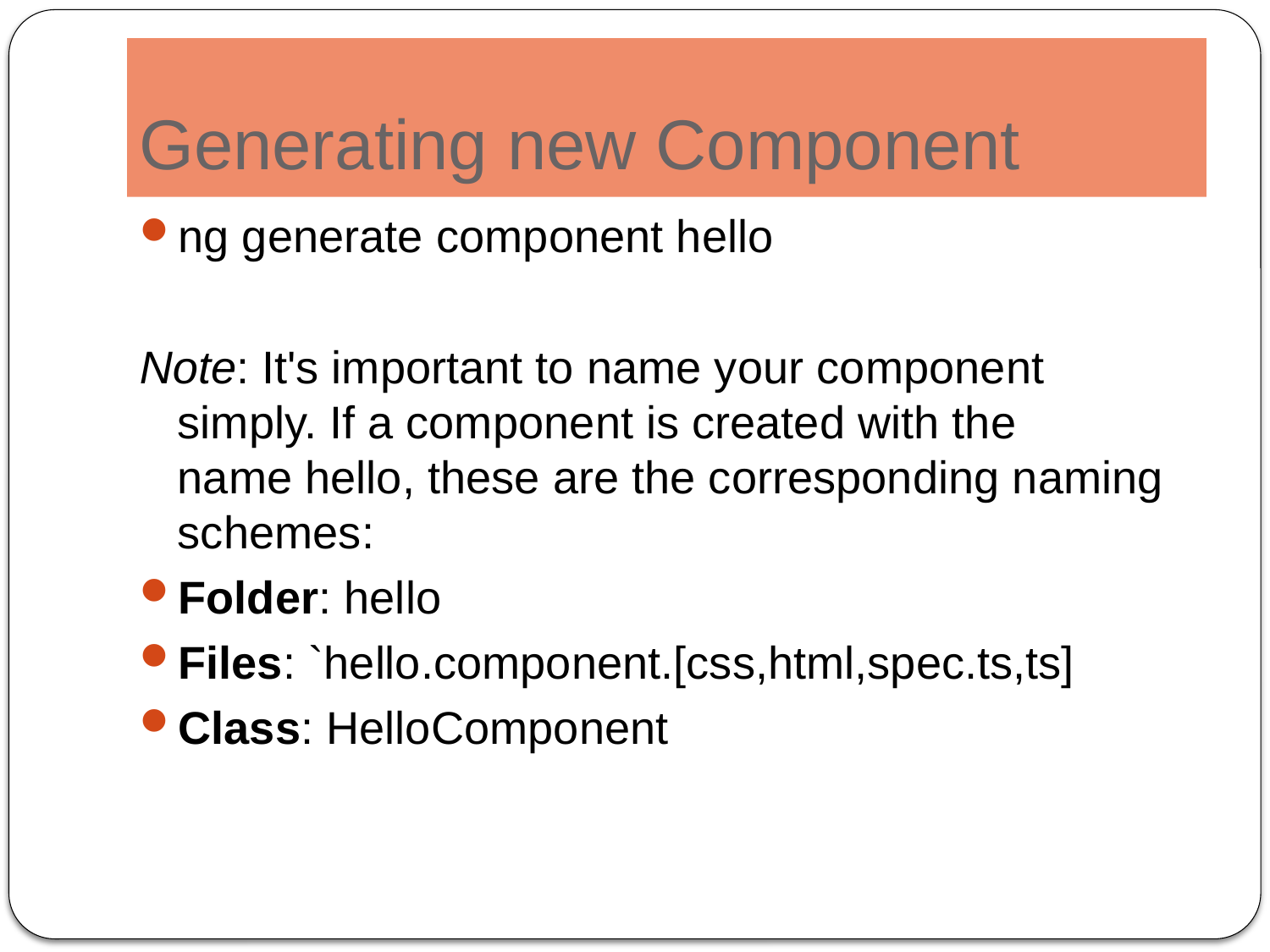

# Generating new Component
ng generate component hello

Note: It's important to name your component simply. If a component is created with the name hello, these are the corresponding naming schemes:
Folder: hello
Files: `hello.component.[css,html,spec.ts,ts]
Class: HelloComponent